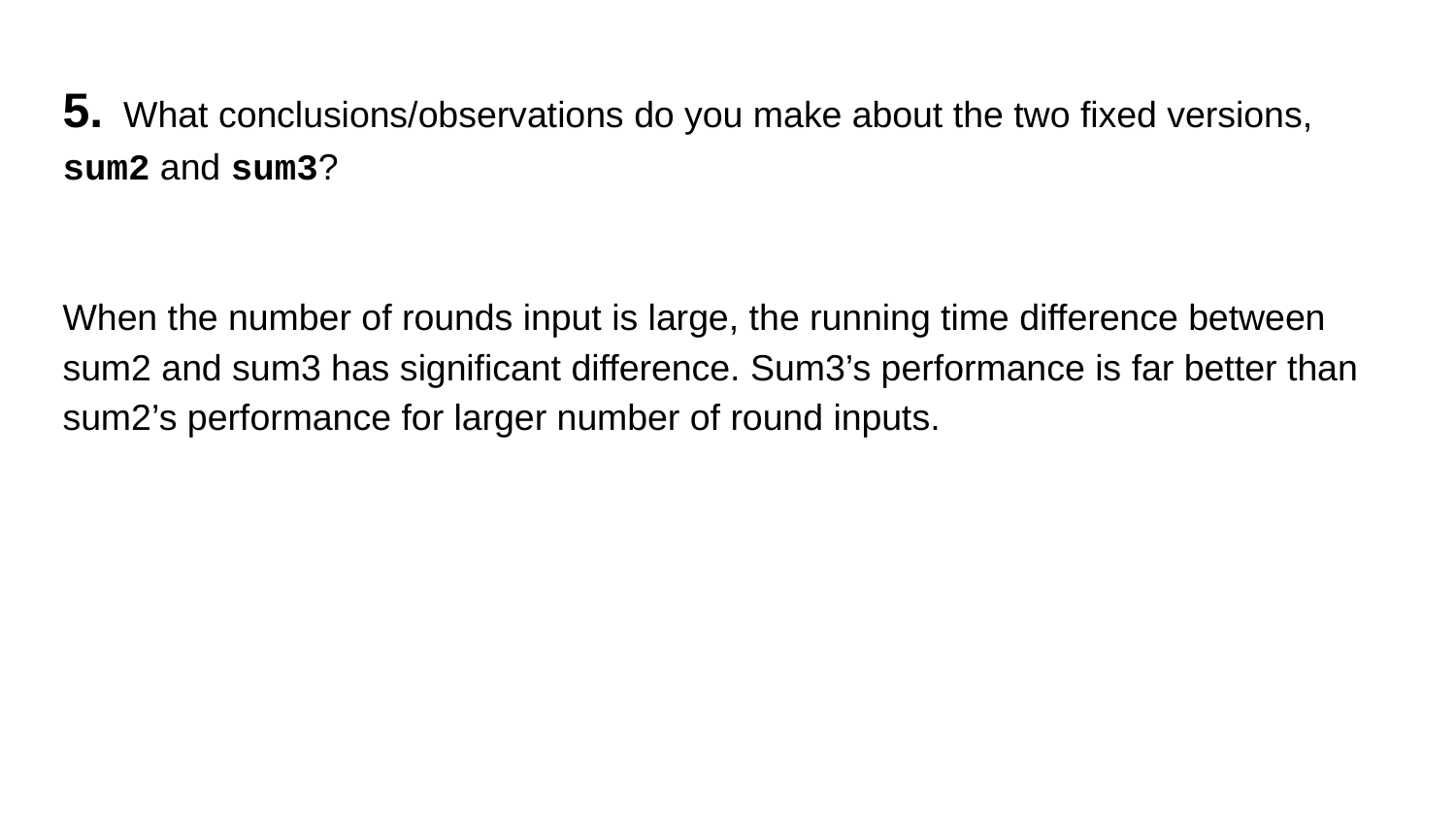

5.  What conclusions/observations do you make about the two fixed versions, sum2 and sum3?

When the number of rounds input is large, the running time difference between sum2 and sum3 has significant difference. Sum3’s performance is far better than sum2’s performance for larger number of round inputs.